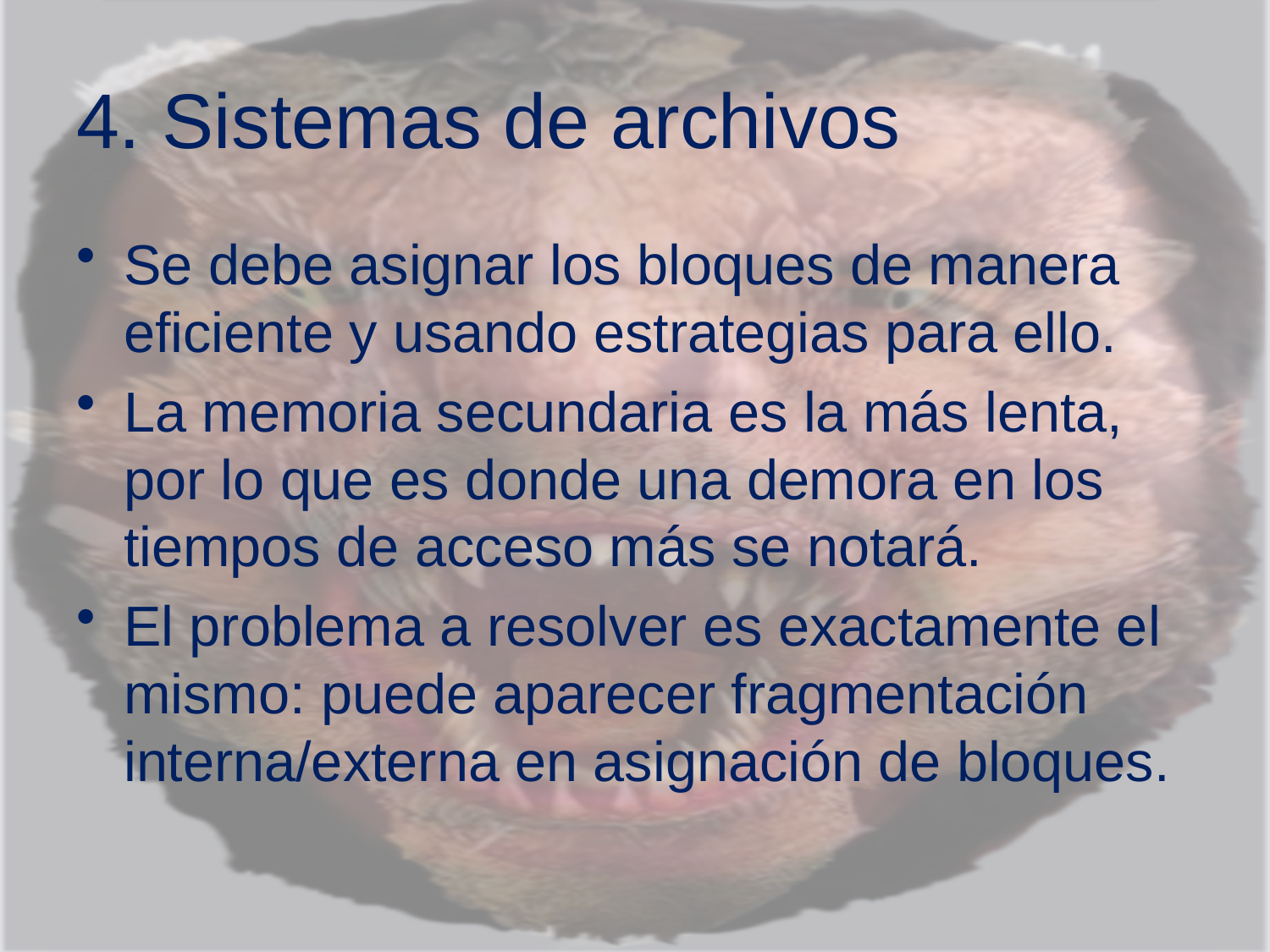

# 4. Sistemas de archivos
Se debe asignar los bloques de manera eficiente y usando estrategias para ello.
La memoria secundaria es la más lenta, por lo que es donde una demora en los tiempos de acceso más se notará.
El problema a resolver es exactamente el mismo: puede aparecer fragmentación interna/externa en asignación de bloques.